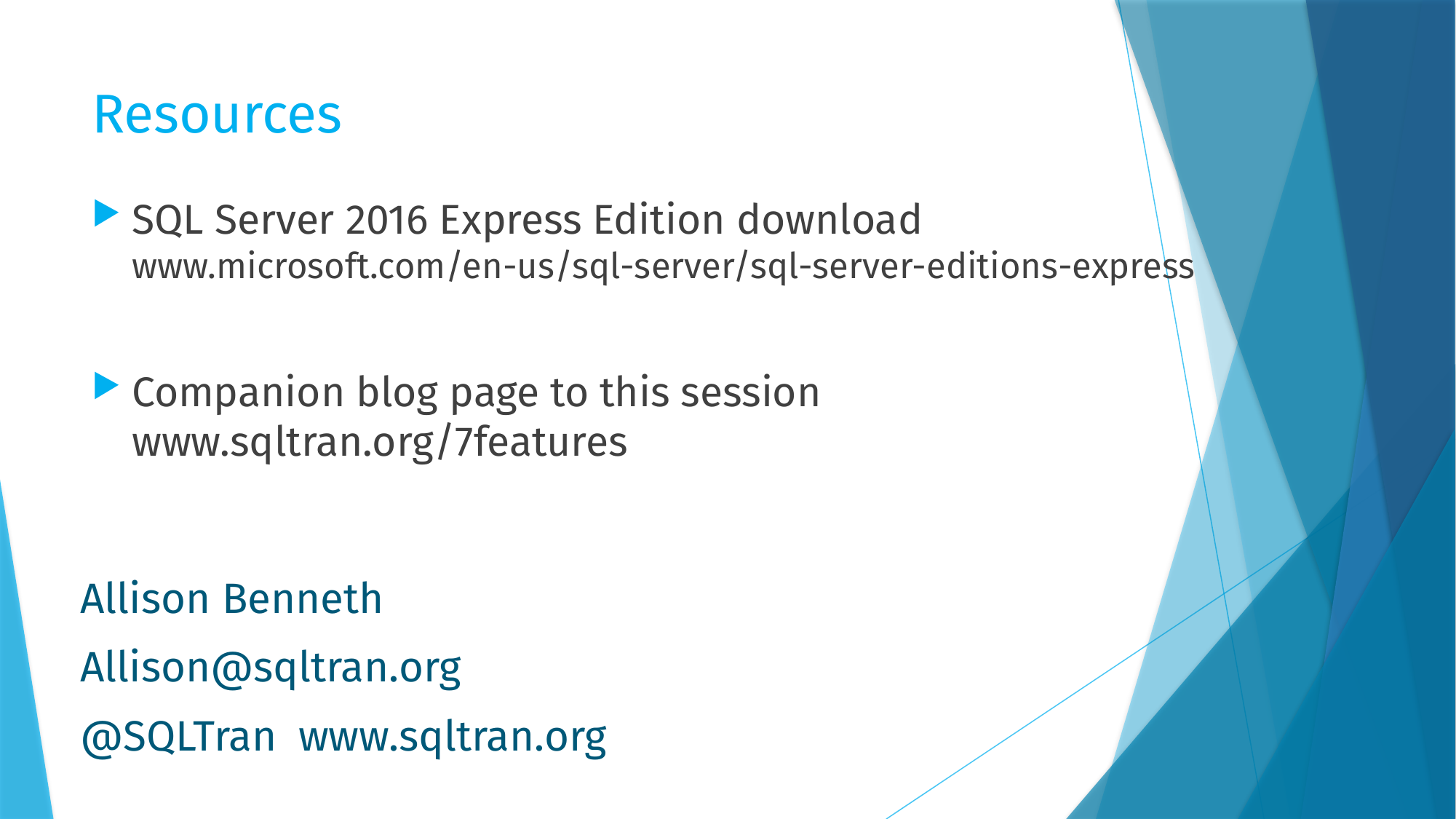

# Resources
SQL Server 2016 Express Edition download
www.microsoft.com/en-us/sql-server/sql-server-editions-express

Companion blog page to this session
www.sqltran.org/7features

Allison Benneth
Allison@sqltran.org
@SQLTran	www.sqltran.org